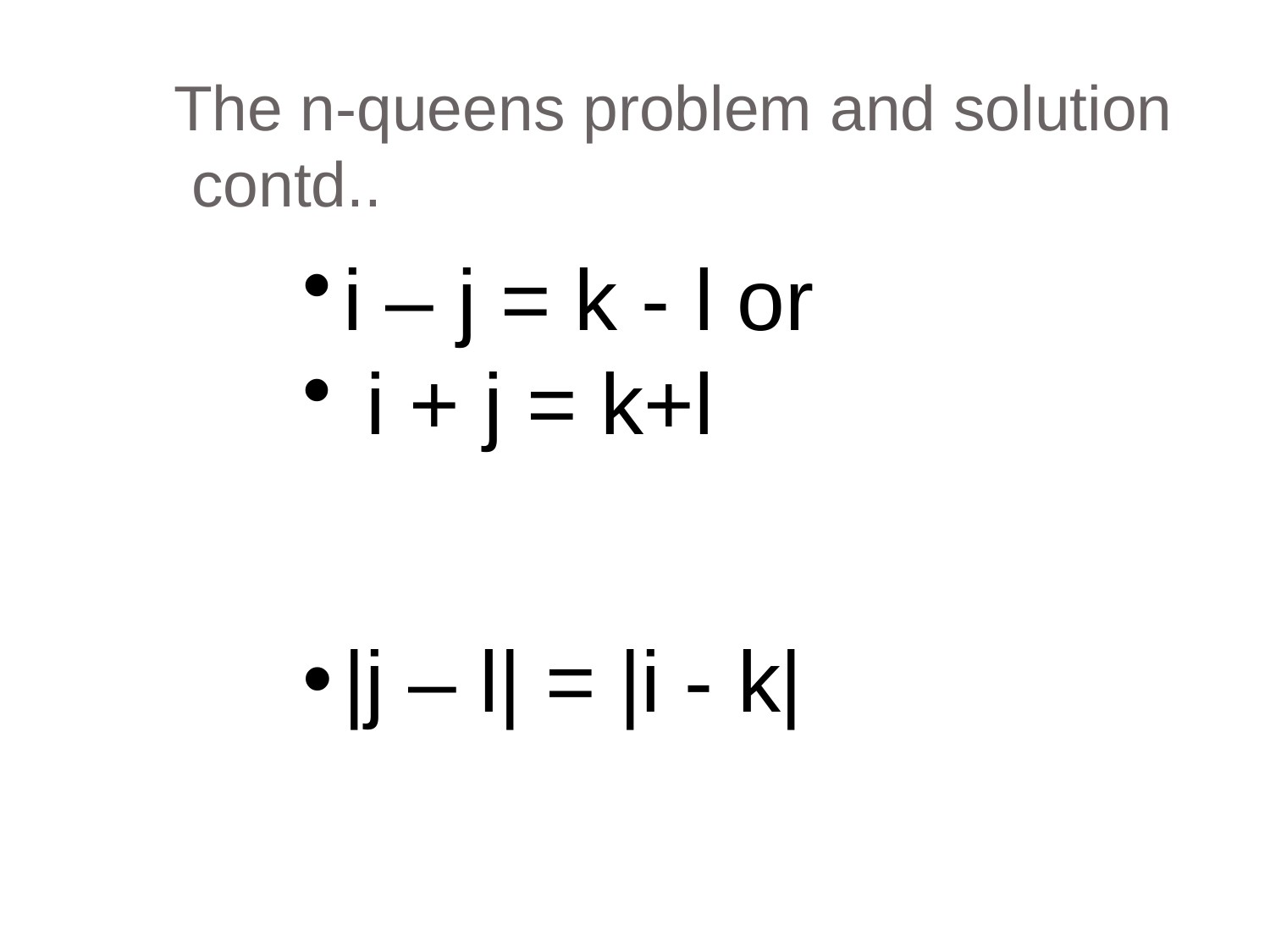

# The n-queens problem and solution  contd..
Thus two queens  are placed at  positions (i, j) and  (k, l), then they  are on the same  diagonal only if

Two queens lie on  the same diagonal  if and only if
i – j = k - l or
i + j = k+l

|j – l| = |i - k|